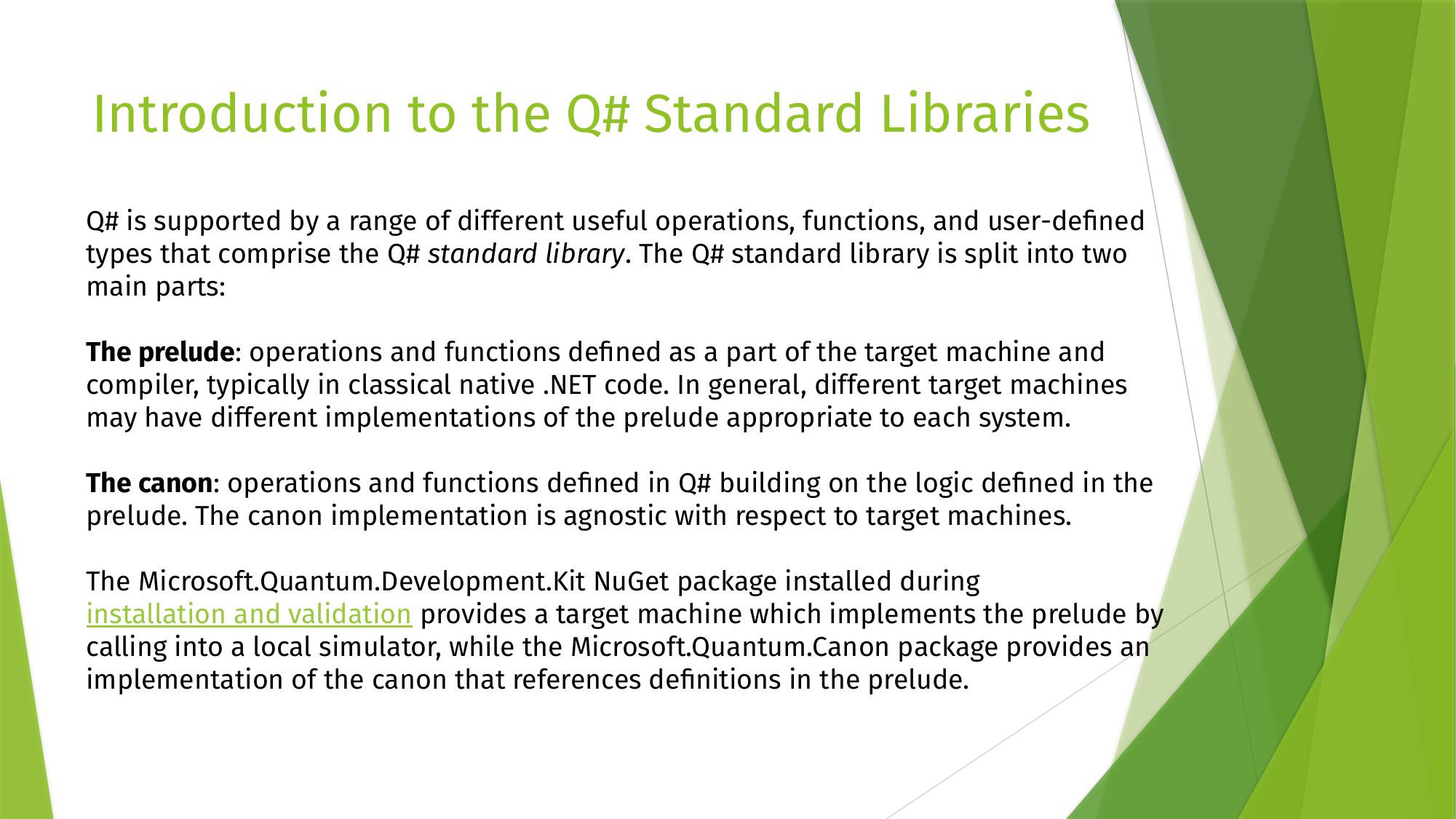

# Introduction to the Q# Standard Libraries
Q# is supported by a range of different useful operations, functions, and user-defined types that comprise the Q# standard library. The Q# standard library is split into two main parts:

The prelude: operations and functions defined as a part of the target machine and compiler, typically in classical native .NET code. In general, different target machines may have different implementations of the prelude appropriate to each system.

The canon: operations and functions defined in Q# building on the logic defined in the prelude. The canon implementation is agnostic with respect to target machines.

The Microsoft.Quantum.Development.Kit NuGet package installed during installation and validation provides a target machine which implements the prelude by calling into a local simulator, while the Microsoft.Quantum.Canon package provides an implementation of the canon that references definitions in the prelude.